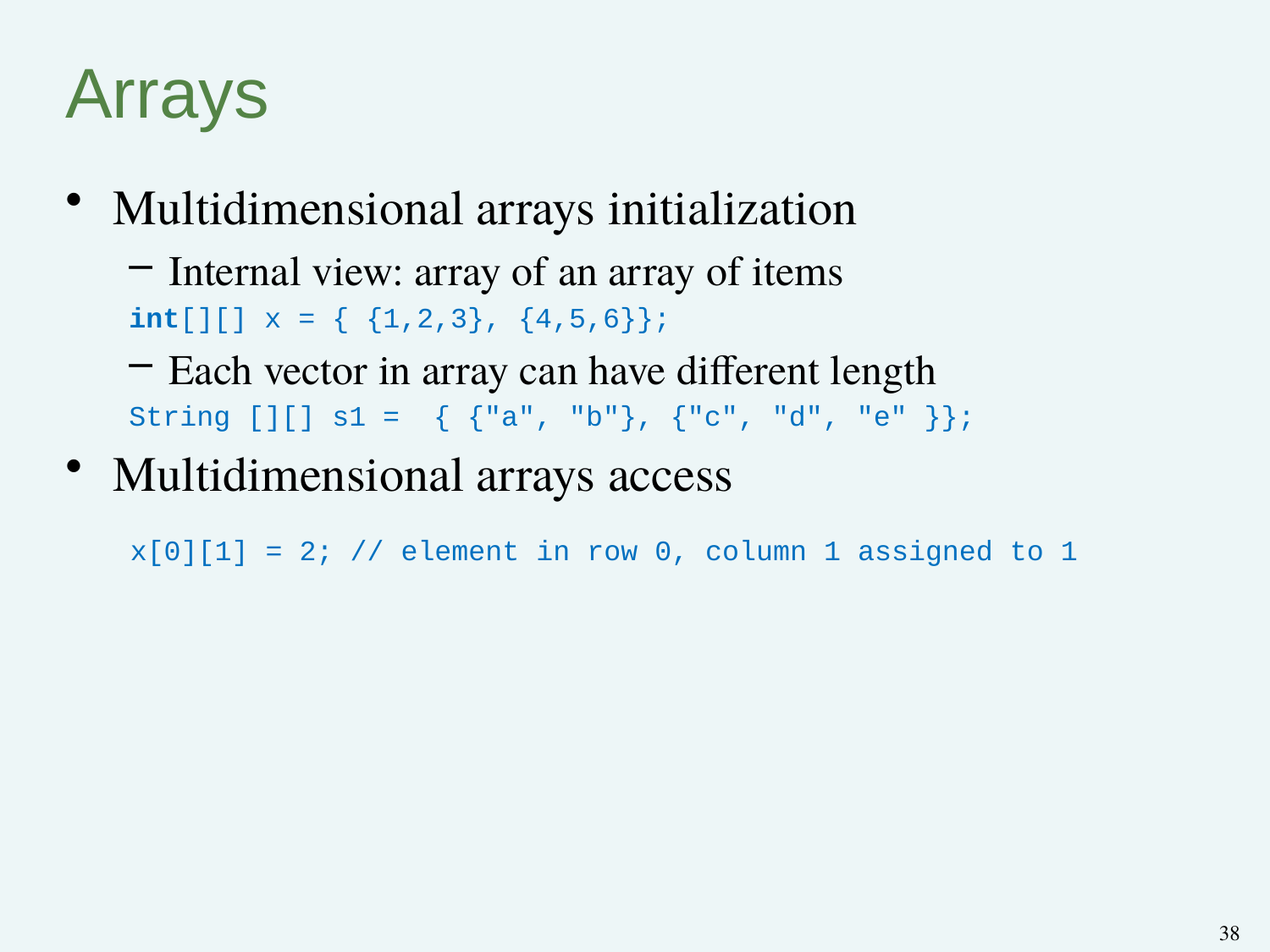

# Arrays
Multidimensional arrays initialization
Internal view: array of an array of items
int[][] x = { {1,2,3}, {4,5,6}};
Each vector in array can have different length
String [][] s1 =  { {"a", "b"}, {"c", "d", "e" }};
Multidimensional arrays access
	 x[0][1] = 2; // element in row 0, column 1 assigned to 1